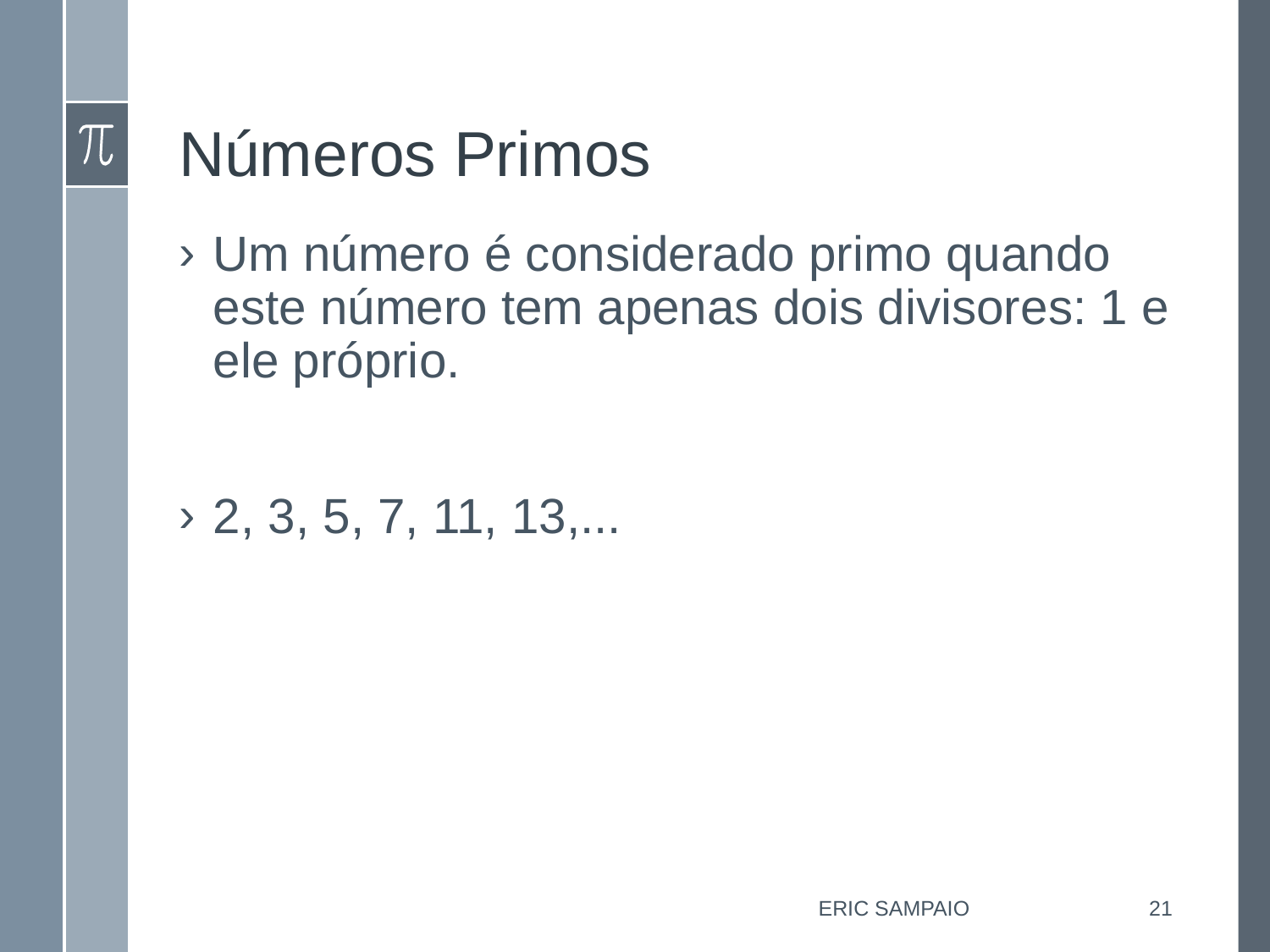

# Números Primos
Um número é considerado primo quando este número tem apenas dois divisores: 1 e ele próprio.

2, 3, 5, 7, 11, 13,...

Eric Sampaio
21